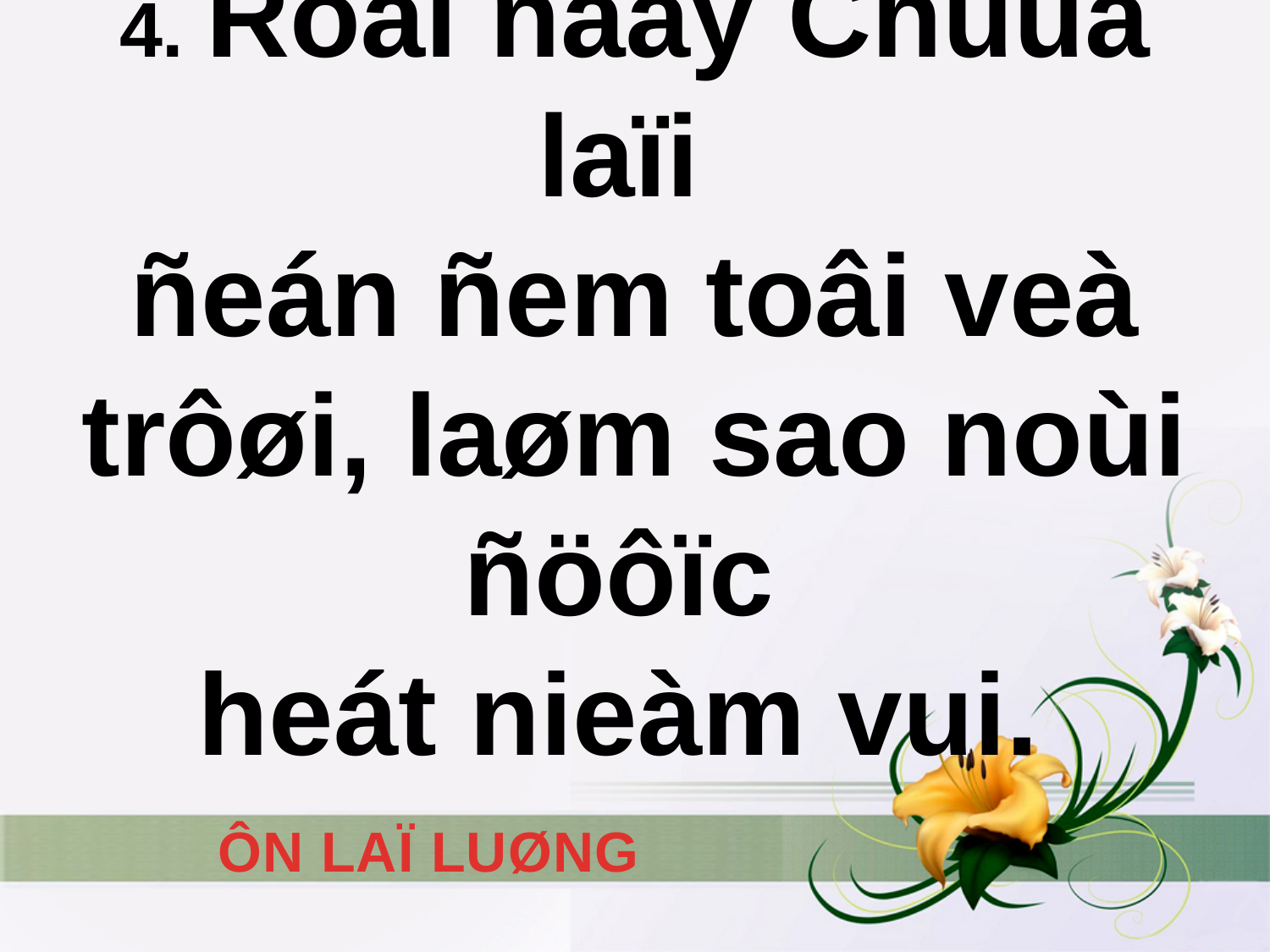

# 4. Roài ñaây Chuùa laïi ñeán ñem toâi veà trôøi, laøm sao noùi ñöôïc heát nieàm vui.
ÔN LAÏ LUØNG